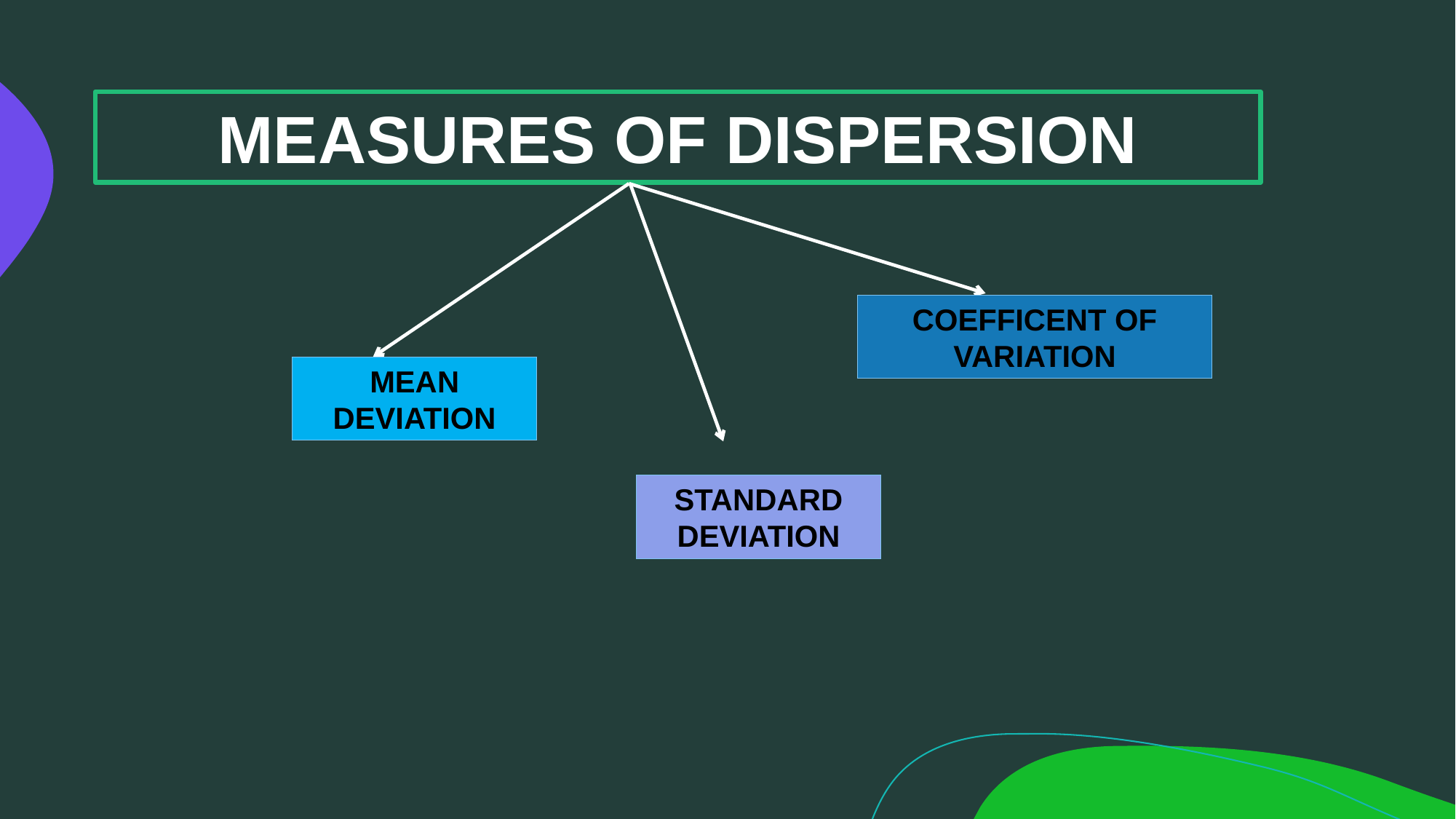

MEASURES OF DISPERSION
COEFFICENT OF VARIATION
MEAN DEVIATION
STANDARD DEVIATION